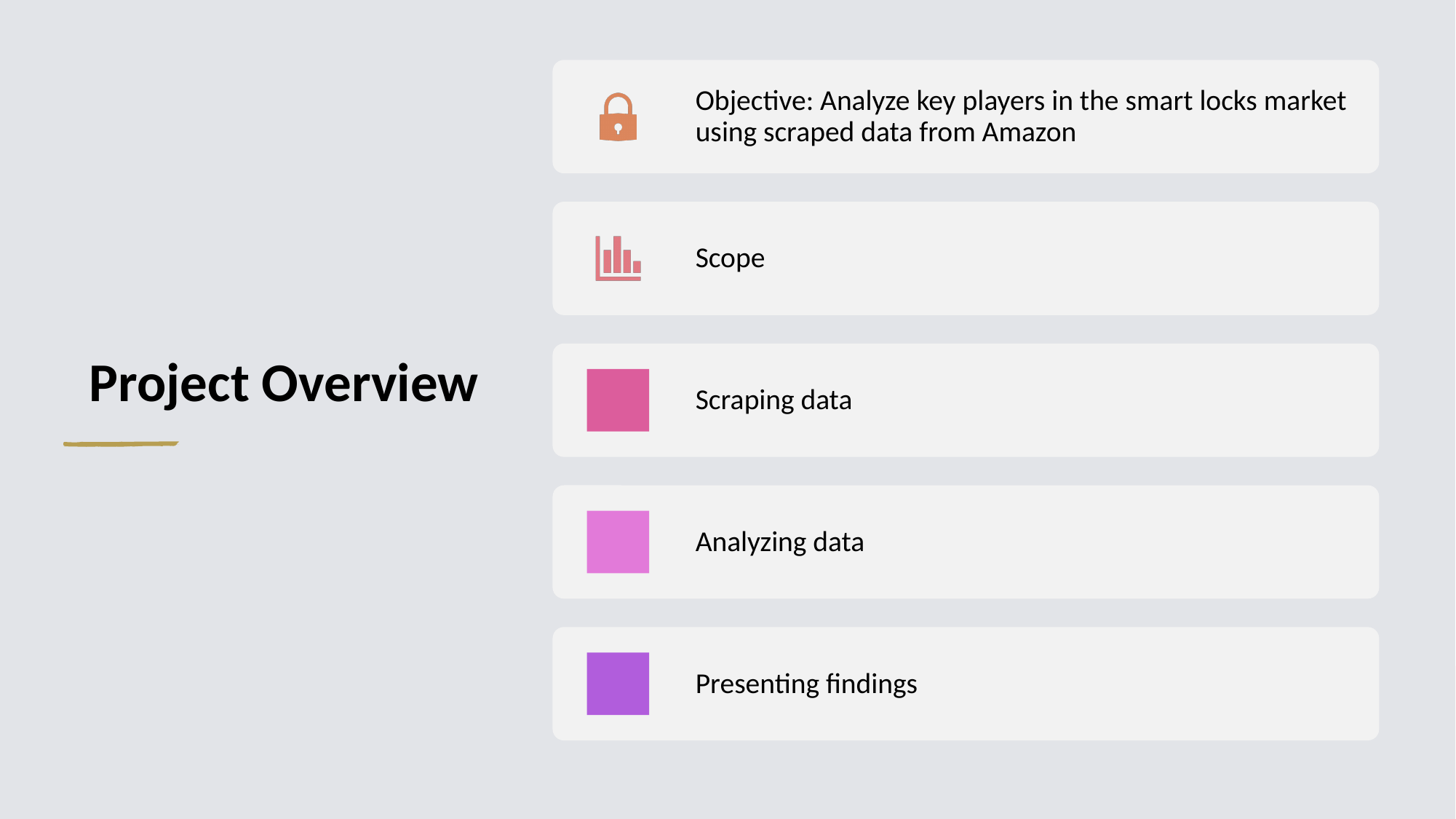

Objective: Analyze key players in the smart locks market using scraped data from Amazon
Scope
Scraping data
Analyzing data
Presenting findings
# Project Overview